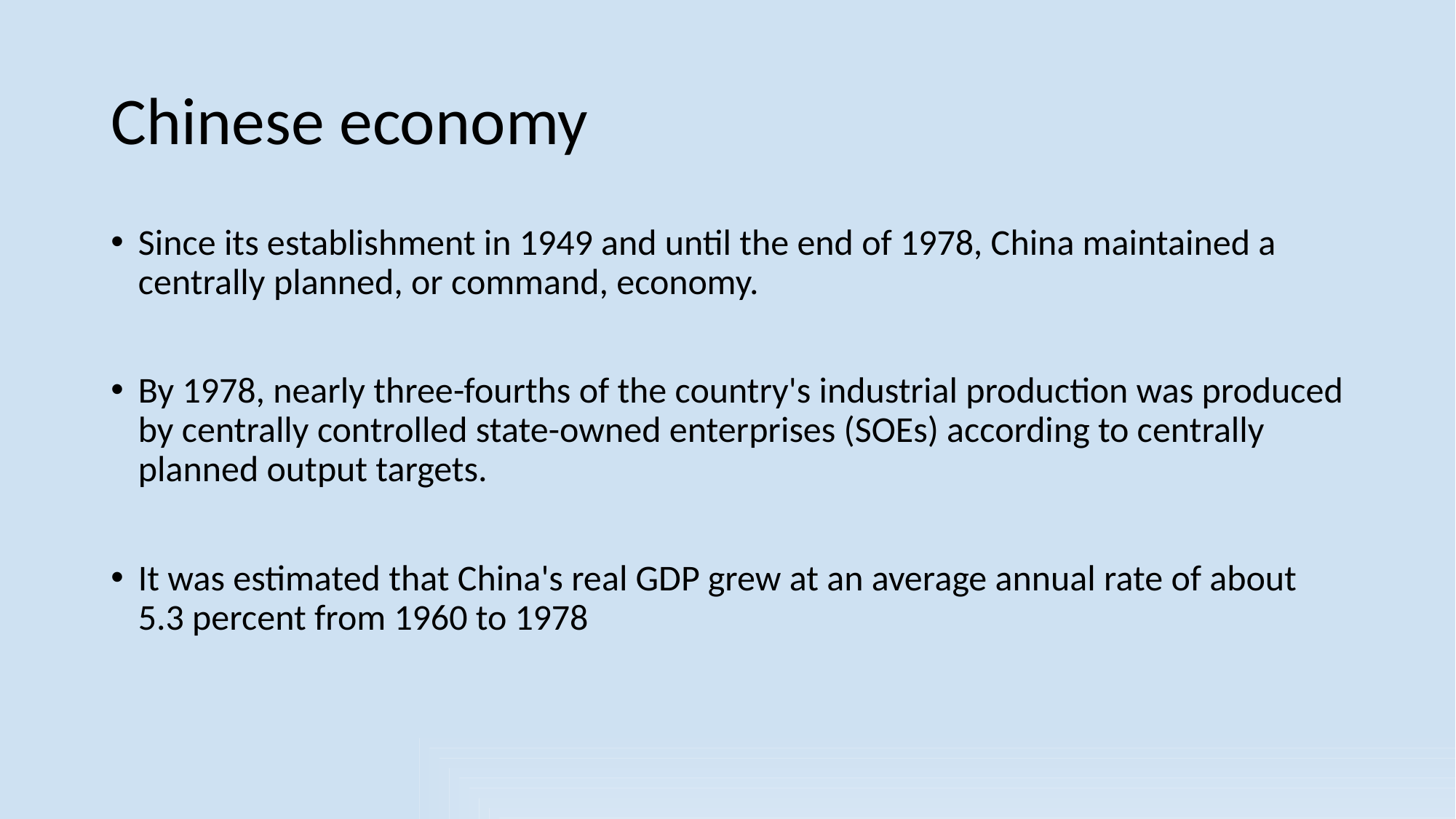

# Chinese economy
Since its establishment in 1949 and until the end of 1978, China maintained a centrally planned, or command, economy.

By 1978, nearly three-fourths of the country's industrial production was produced by centrally controlled state-owned enterprises (SOEs) according to centrally planned output targets.

It was estimated that China's real GDP grew at an average annual rate of about 5.3 percent from 1960 to 1978